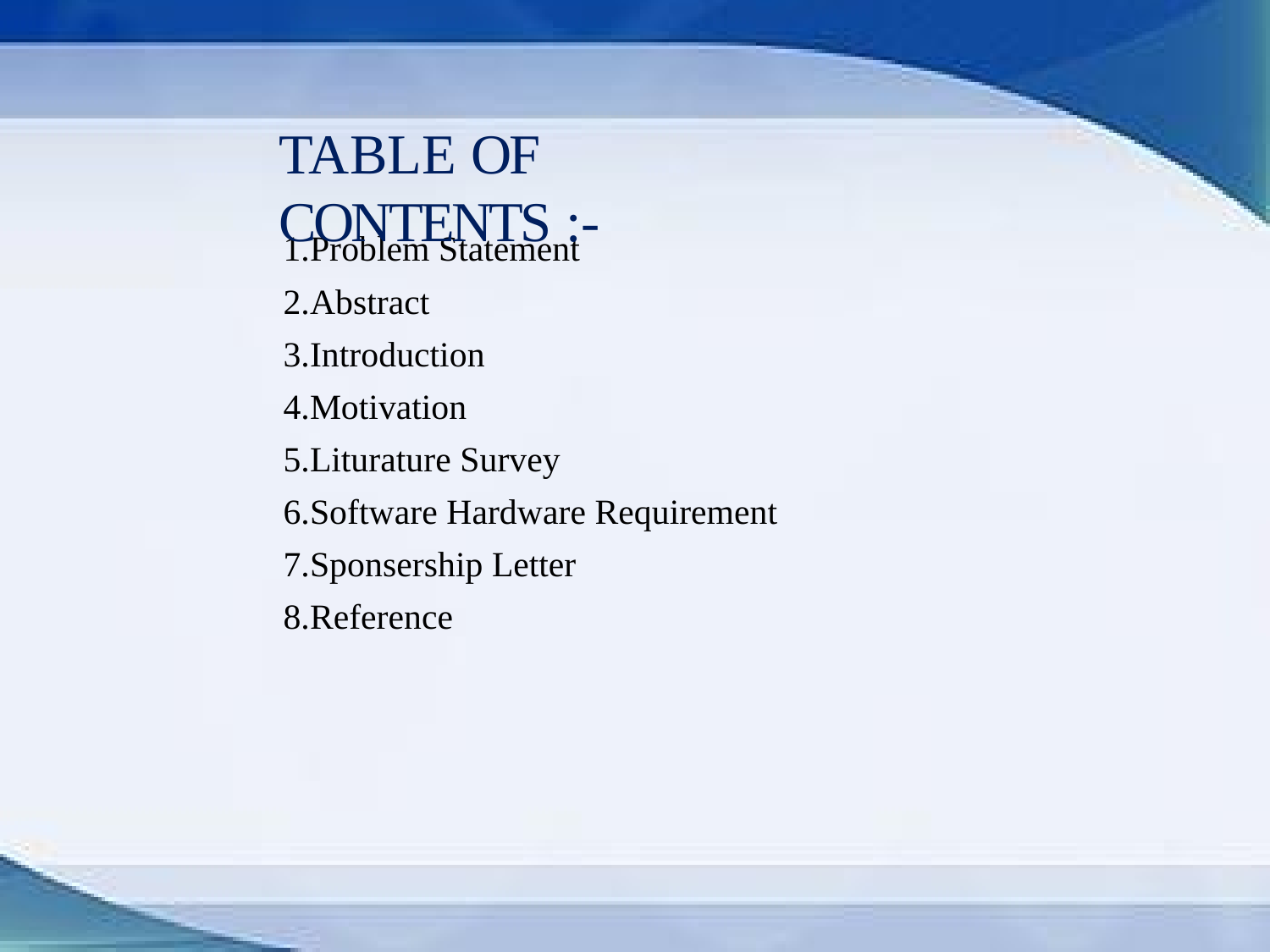

# TABLE OF CONTENTS :-
1.Problem Statement
2.Abstract
3.Introduction
4.Motivation
5.Liturature Survey
6.Software Hardware Requirement
7.Sponsership Letter
8.Reference